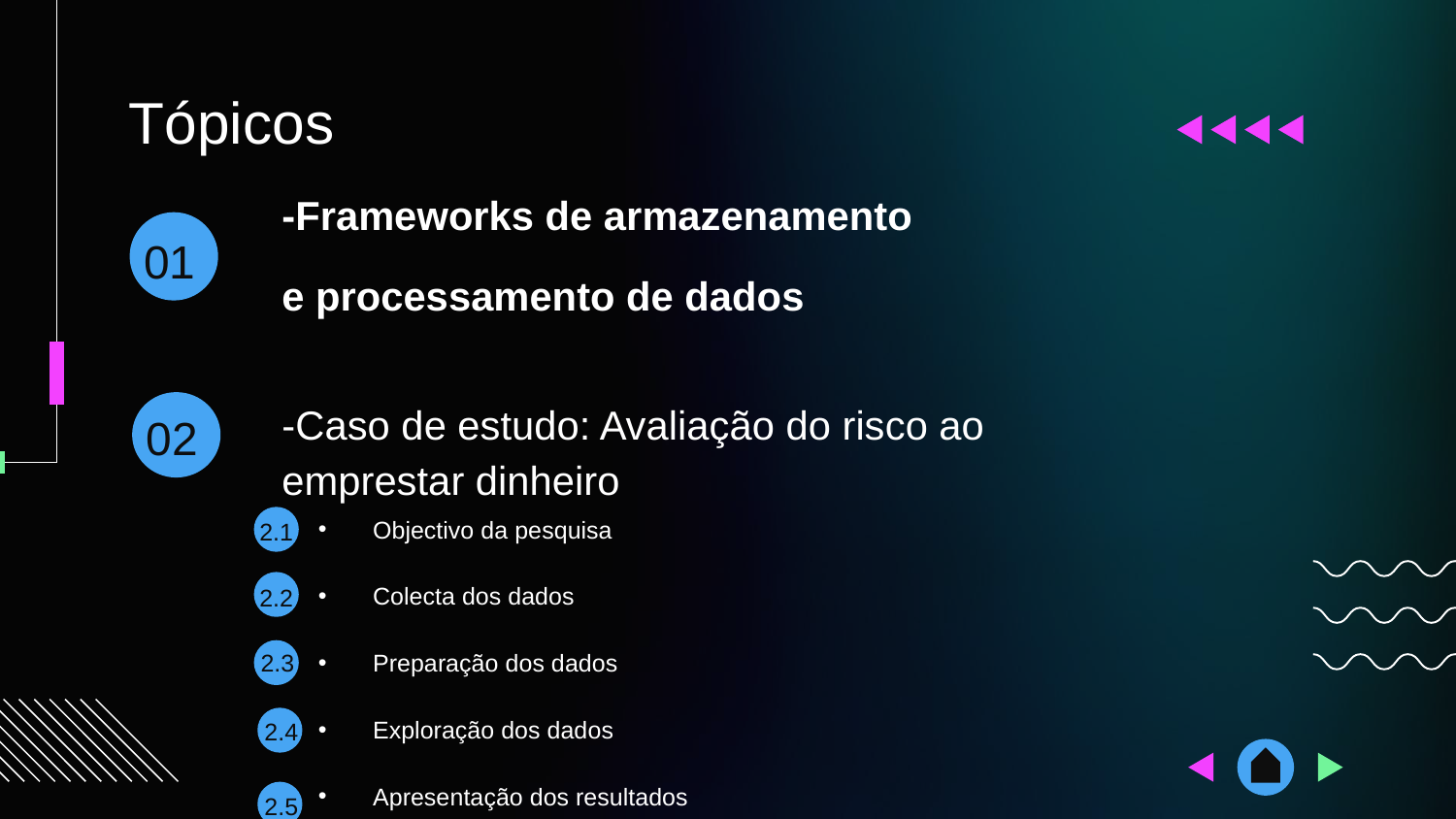

Tópicos

-Frameworks de armazenamento
e processamento de dados
# 01

02
-Caso de estudo: Avaliação do risco ao emprestar dinheiro

2.1
Objectivo da pesquisa

Colecta dos dados

Preparação dos dados

Exploração dos dados

Apresentação dos resultados

2.2

2.3

2.4

2.5